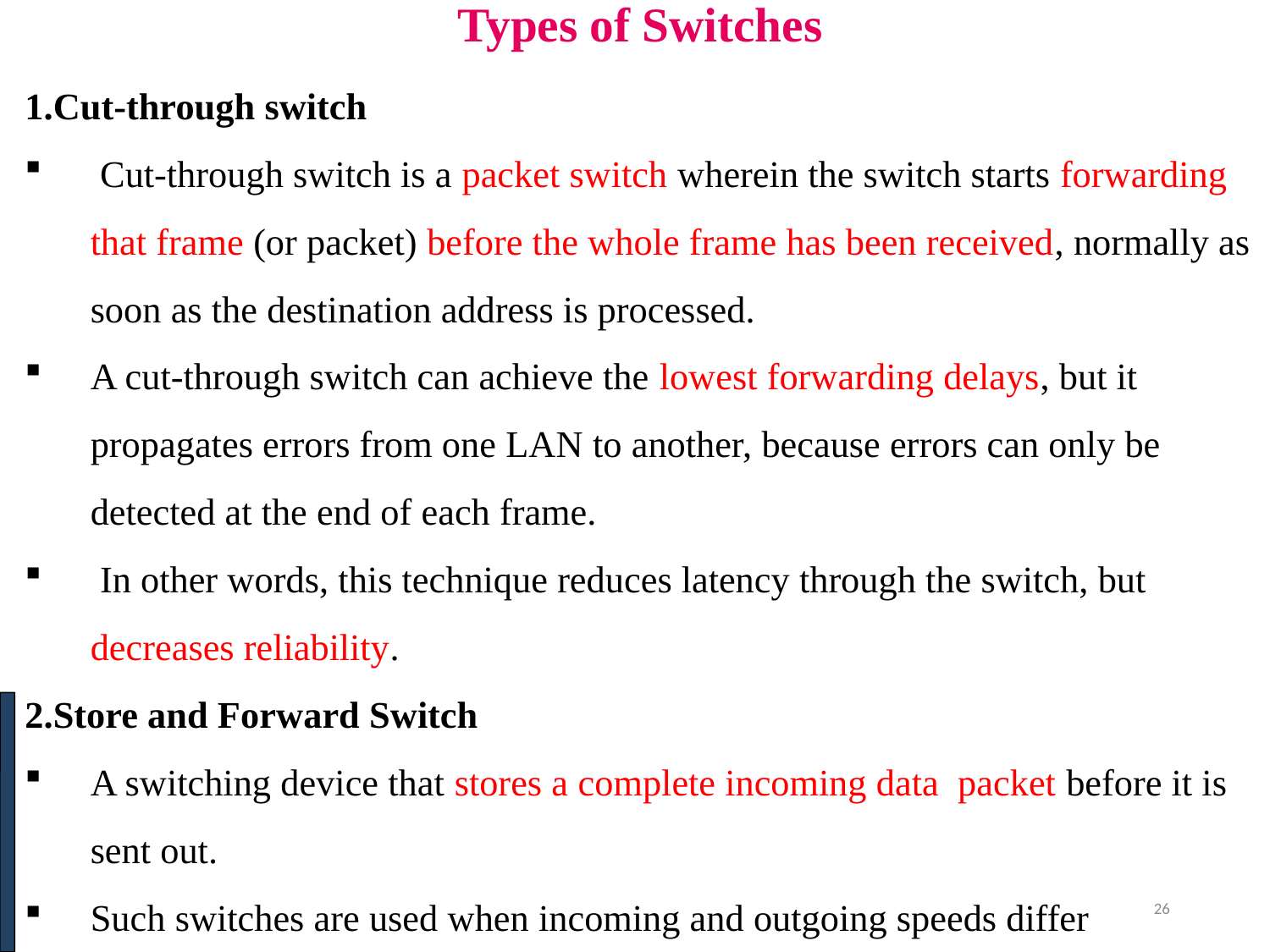

# Types of Switches
1.Cut-through switch
 Cut-through switch is a packet switch wherein the switch starts forwarding that frame (or packet) before the whole frame has been received, normally as soon as the destination address is processed.
A cut-through switch can achieve the lowest forwarding delays, but it propagates errors from one LAN to another, because errors can only be detected at the end of each frame.
 In other words, this technique reduces latency through the switch, but decreases reliability.
2.Store and Forward Switch
A switching device that stores a complete incoming data  packet before it is sent out.
Such switches are used when incoming and outgoing speeds differ

26